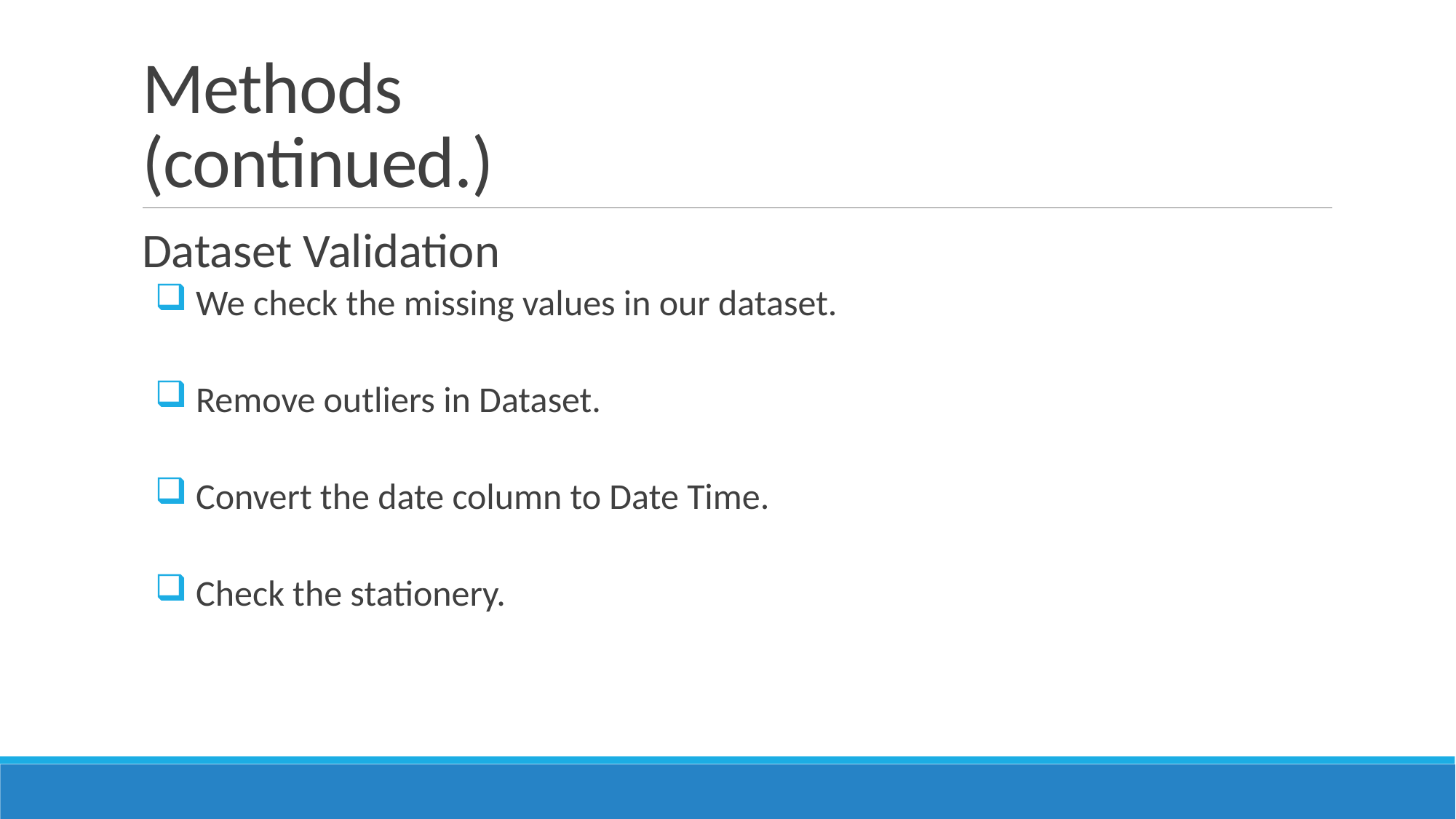

# Methods (continued.)
Dataset Validation
 We check the missing values in our dataset.

 Remove outliers in Dataset.

 Convert the date column to Date Time.

 Check the stationery.